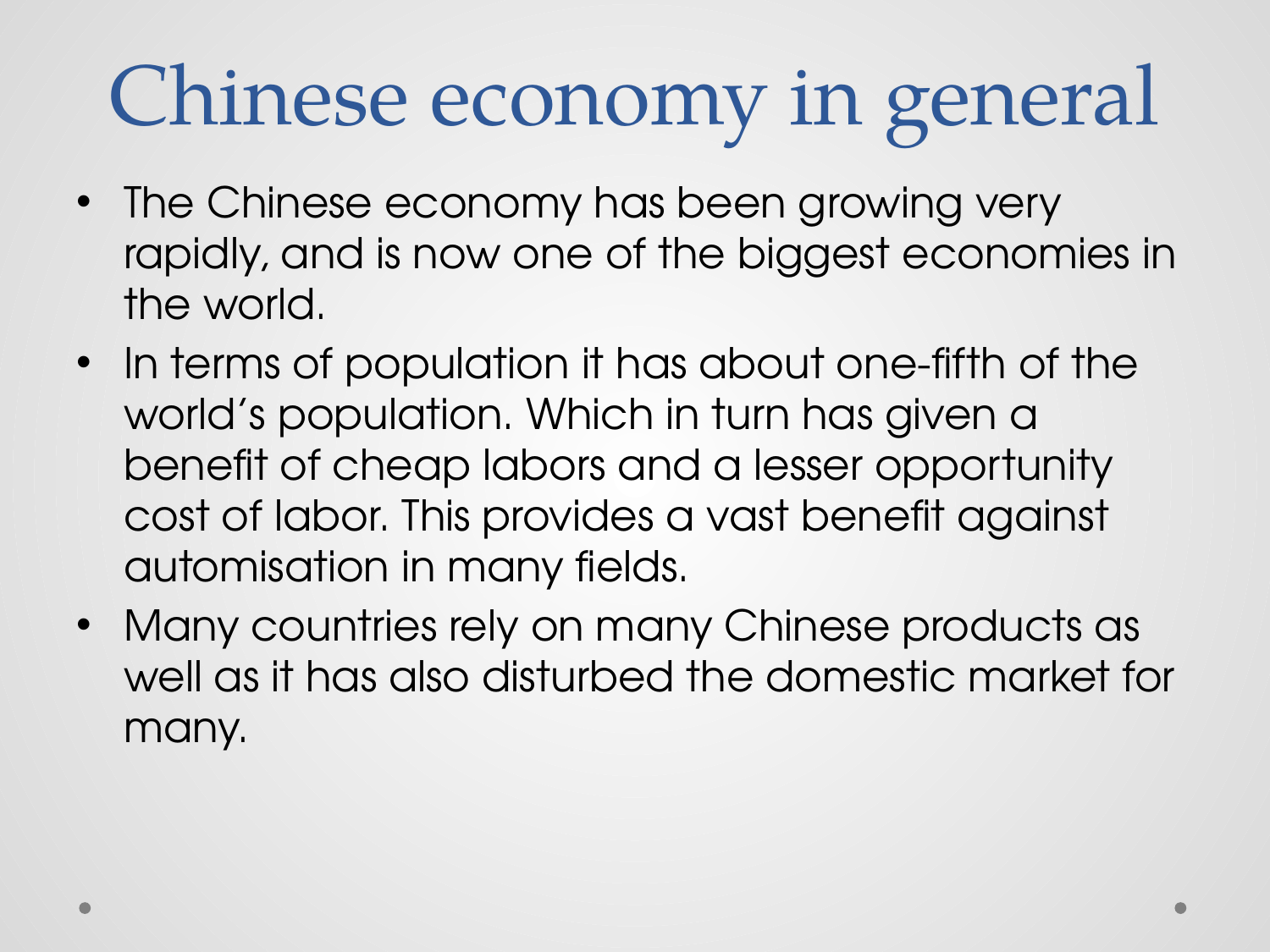

# Chinese economy in general
The Chinese economy has been growing very rapidly, and is now one of the biggest economies in the world.
In terms of population it has about one-fifth of the world’s population. Which in turn has given a benefit of cheap labors and a lesser opportunity cost of labor. This provides a vast benefit against automisation in many fields.
Many countries rely on many Chinese products as well as it has also disturbed the domestic market for many.